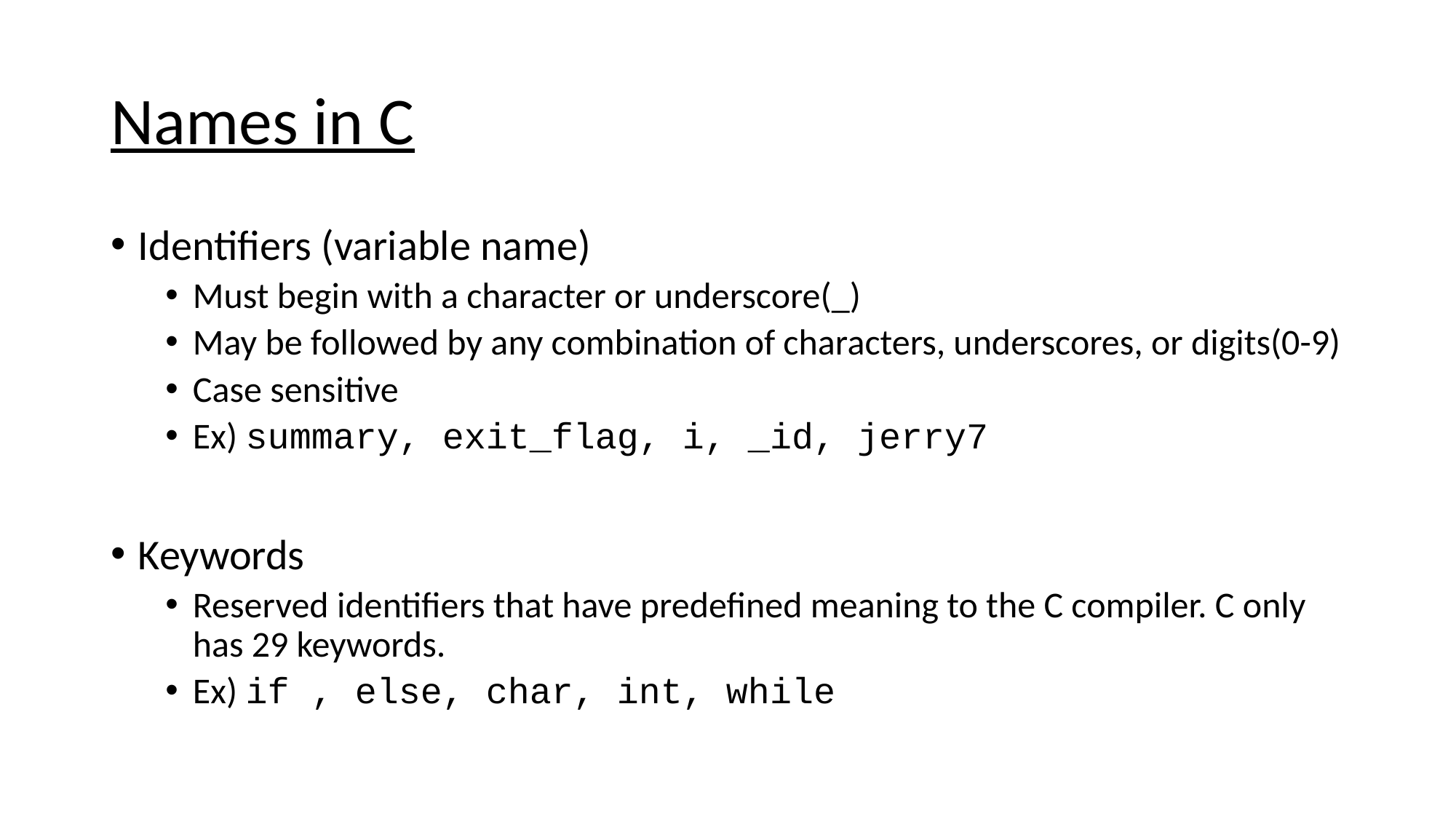

# Names in C
Identifiers (variable name)
Must begin with a character or underscore(_)
May be followed by any combination of characters, underscores, or digits(0-9)
Case sensitive
Ex) summary, exit_flag, i, _id, jerry7

Keywords
Reserved identifiers that have predefined meaning to the C compiler. C only has 29 keywords.
Ex) if , else, char, int, while